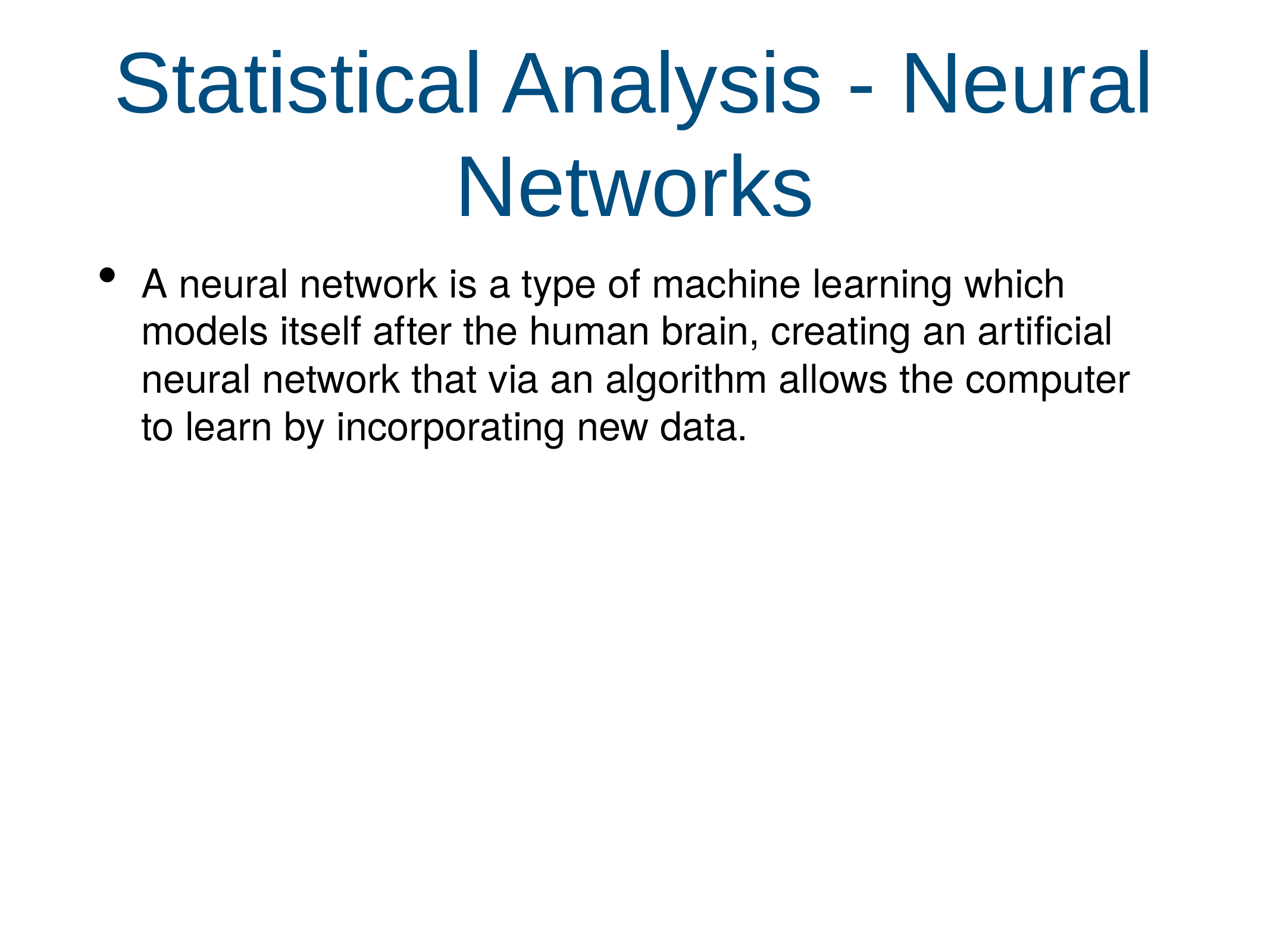

# Statistical Analysis - Neural Networks
A neural network is a type of machine learning which models itself after the human brain, creating an artificial neural network that via an algorithm allows the computer to learn by incorporating new data.